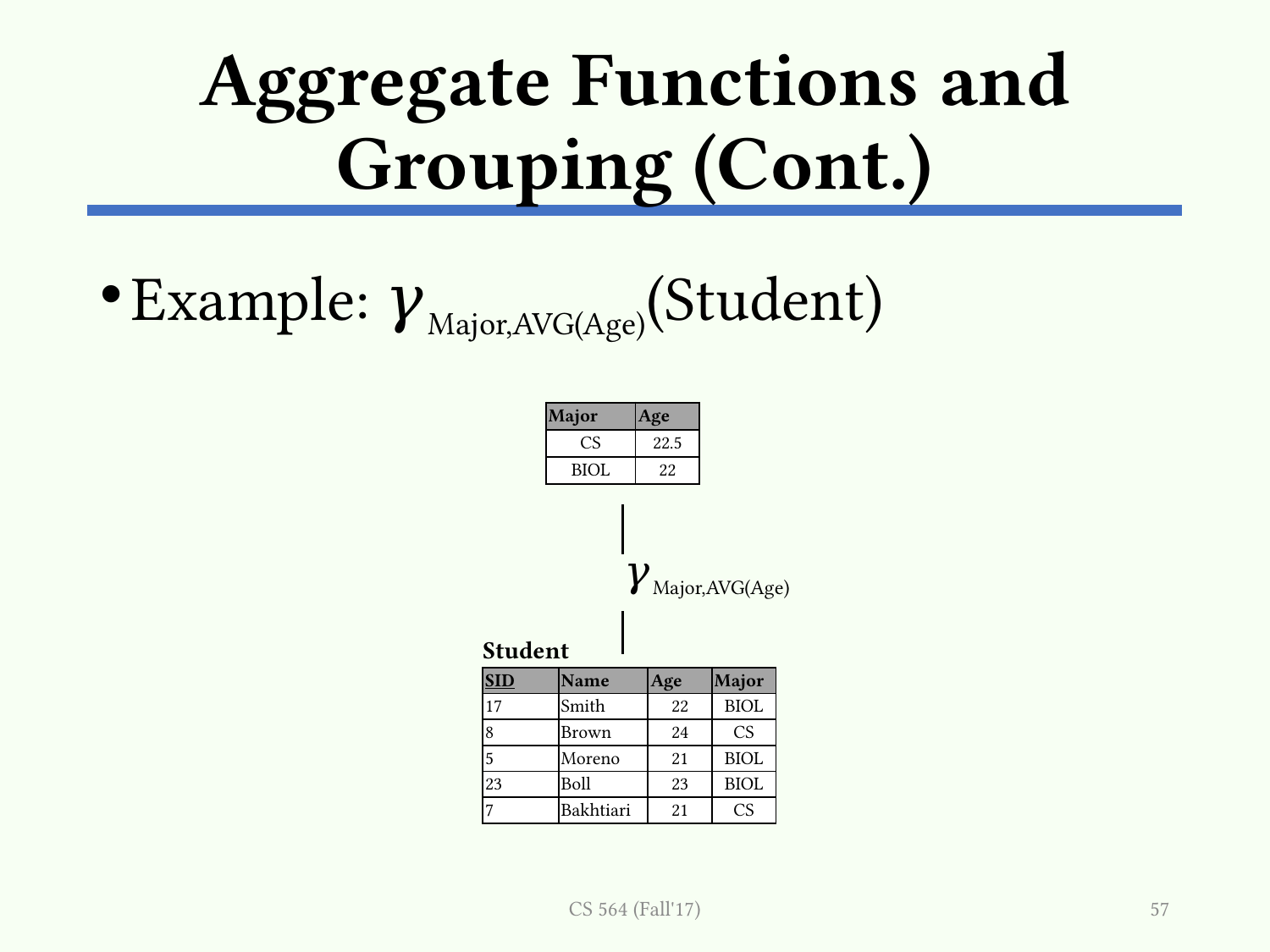

# Aggregate Functions and Grouping (Cont.)
Example: 𝛾Major,AVG(Age)(Student)
| Major | Age |
| --- | --- |
| CS | 22.5 |
| BIOL | 22 |
                𝛾Major,AVG(Age)
Student
| SID | Name | Age | Major |
| --- | --- | --- | --- |
| 17 | Smith | 22 | BIOL |
| 8 | Brown | 24 | CS |
| 5 | Moreno | 21 | BIOL |
| 23 | Boll | 23 | BIOL |
| 7 | Bakhtiari | 21 | CS |
CS 564 (Fall'17)
57